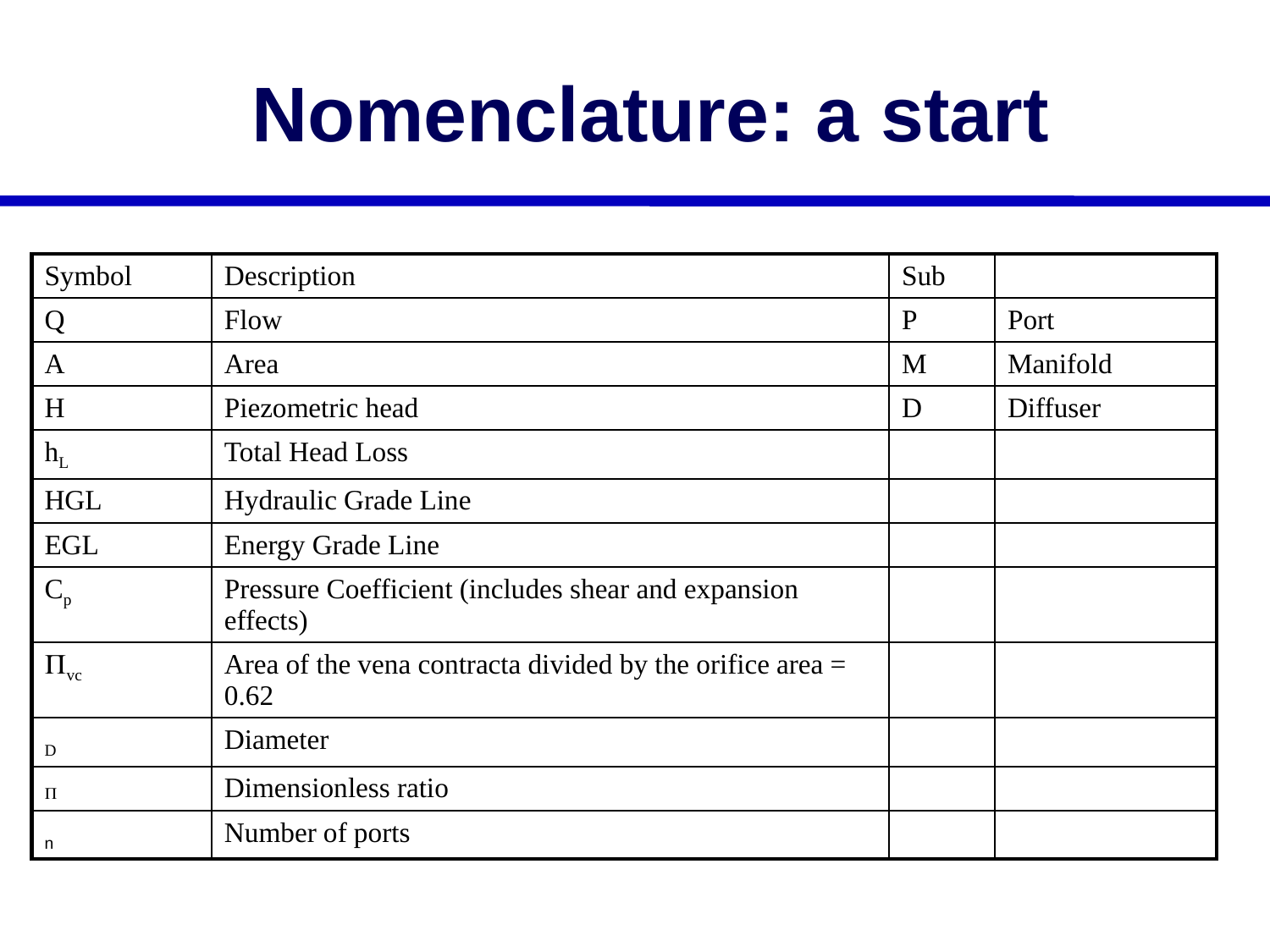

# Nomenclature: a start
| Symbol | Description | Sub |  |
| --- | --- | --- | --- |
| Q | Flow | P | Port |
| A | Area | M | Manifold |
| H | Piezometric head | D | Diffuser |
| hL | Total Head Loss |  |  |
| HGL | Hydraulic Grade Line |  |  |
| EGL | Energy Grade Line |  |  |
| Cp | Pressure Coefficient (includes shear and expansion effects) |  |  |
| Πvc | Area of the vena contracta divided by the orifice area = 0.62 |  |  |
| D | Diameter |  |  |
| Π | Dimensionless ratio |  |  |
| n | Number of ports |  |  |